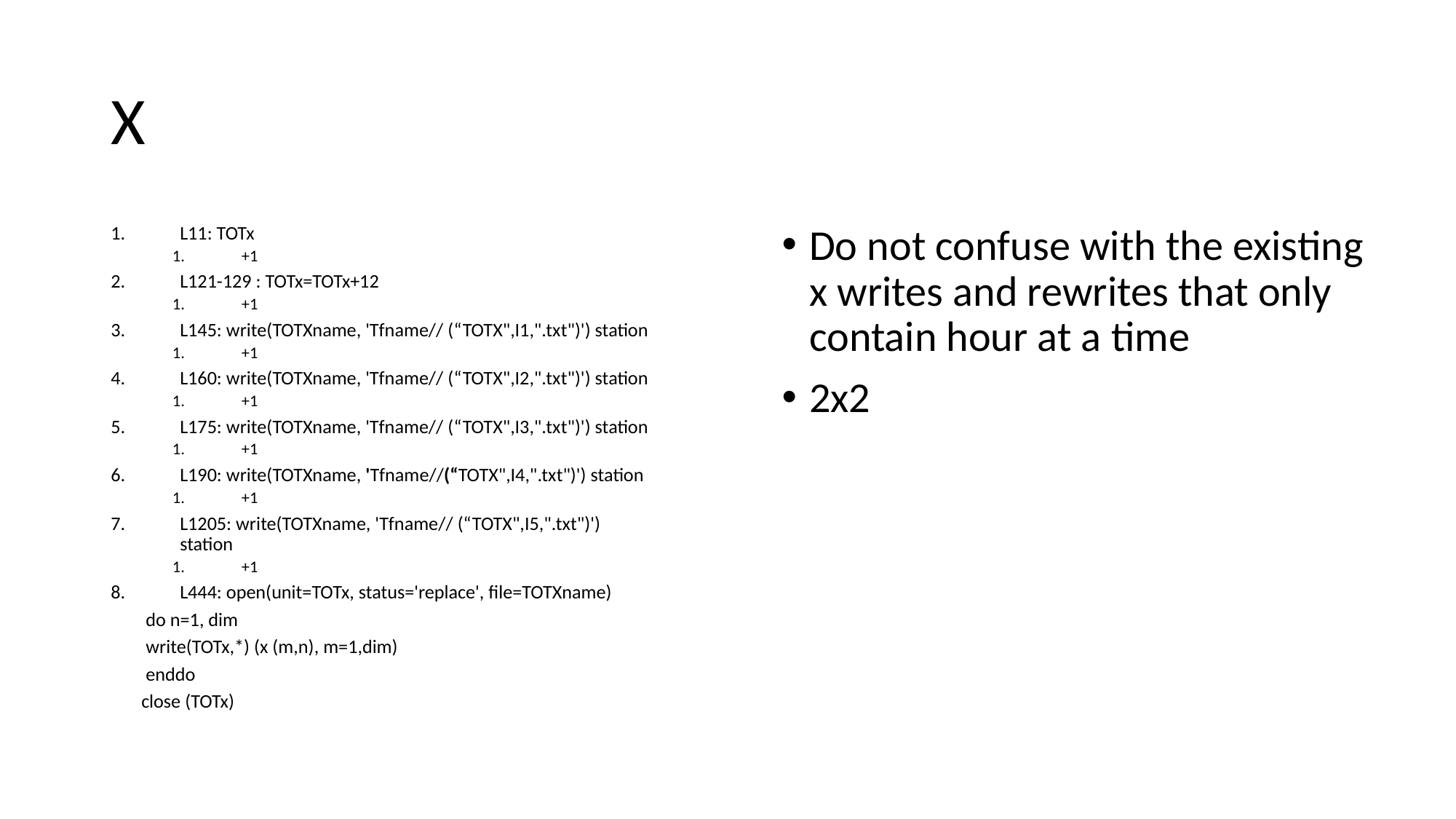

# X
L11: TOTx
+1
L121-129 : TOTx=TOTx+12
+1
L145: write(TOTXname, 'Tfname// (“TOTX",I1,".txt")') station
+1
L160: write(TOTXname, 'Tfname// (“TOTX",I2,".txt")') station
+1
L175: write(TOTXname, 'Tfname// (“TOTX",I3,".txt")') station
+1
L190: write(TOTXname, 'Tfname//(“TOTX",I4,".txt")') station
+1
L1205: write(TOTXname, 'Tfname// (“TOTX",I5,".txt")') station
+1
L444: open(unit=TOTx, status='replace', file=TOTXname)
        do n=1, dim
        write(TOTx,*) (x (m,n), m=1,dim)
        enddo
       close (TOTx)

Do not confuse with the existing x writes and rewrites that only contain hour at a time
2x2